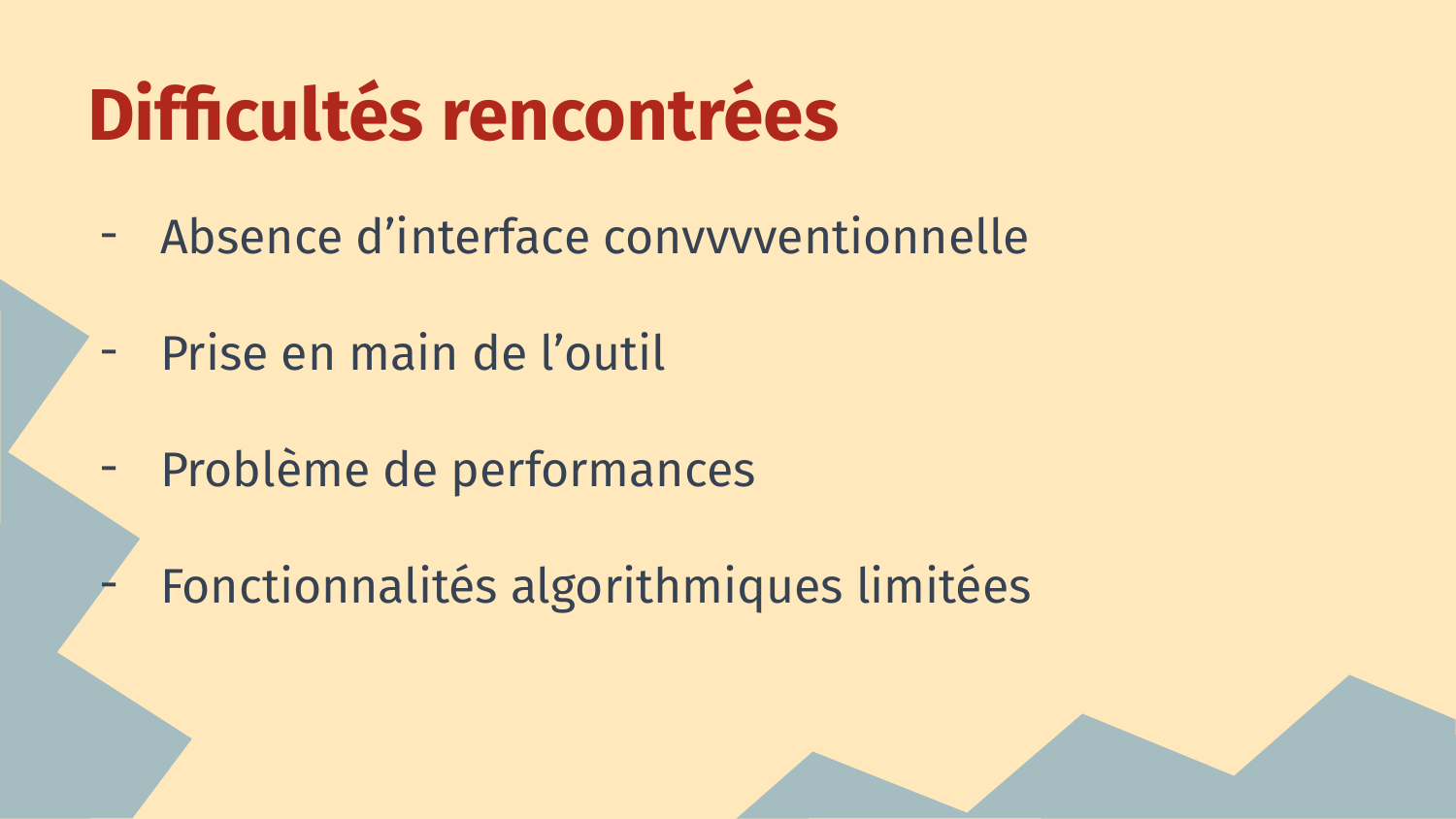

# Difficultés rencontrées
Absence d’interface convvvventionnelle

Prise en main de l’outil

Problème de performances

Fonctionnalités algorithmiques limitées